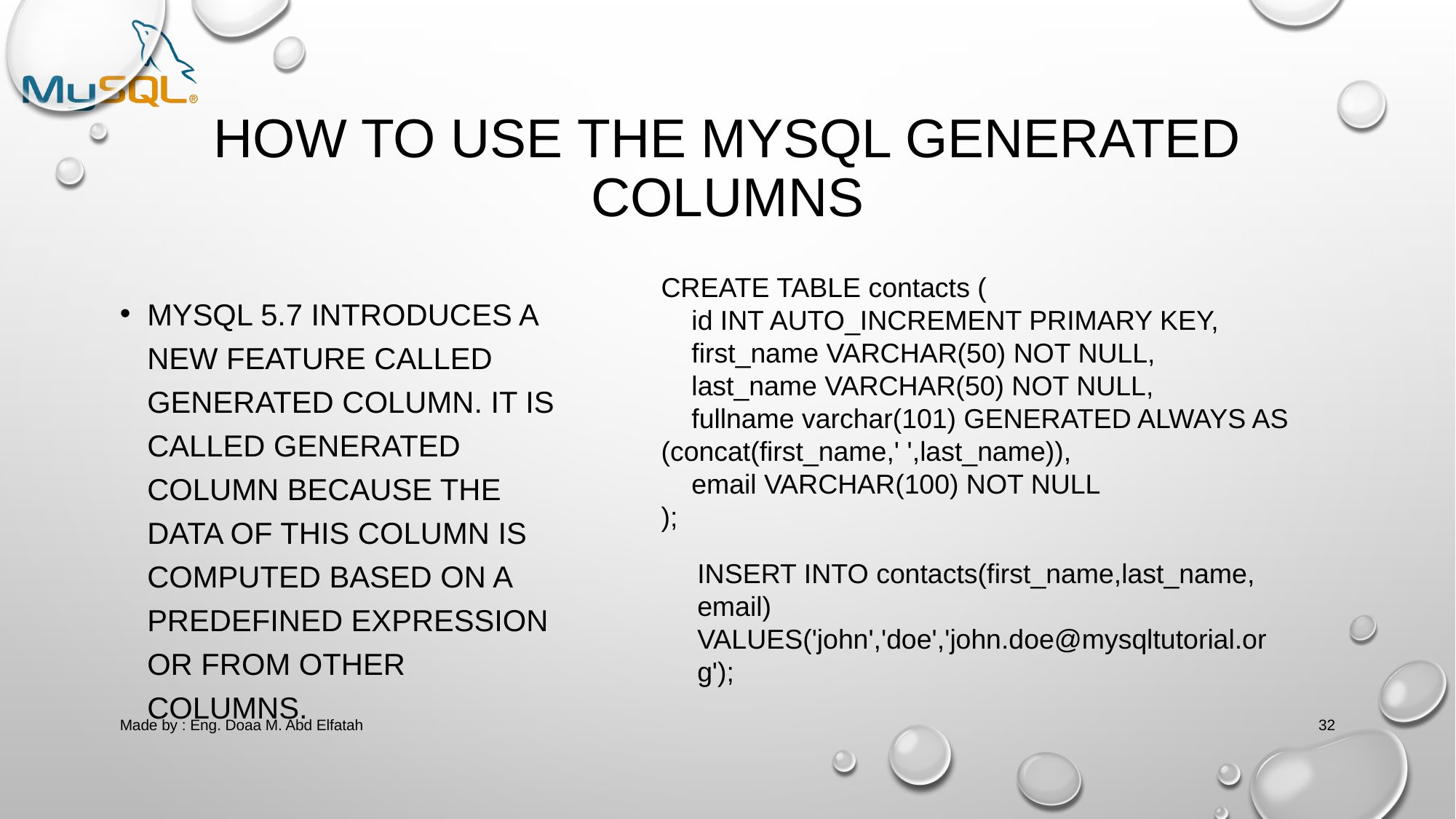

# How To Use The MySQL Generated Columns
CREATE TABLE contacts (
    id INT AUTO_INCREMENT PRIMARY KEY,
    first_name VARCHAR(50) NOT NULL,
    last_name VARCHAR(50) NOT NULL,
    fullname varchar(101) GENERATED ALWAYS AS (concat(first_name,' ',last_name)),
    email VARCHAR(100) NOT NULL
);
MySQL 5.7 introduces a new feature called generated column. It is called generated column because the data of this column is computed based on a predefined expression or from other columns.

INSERT INTO contacts(first_name,last_name, email)
VALUES('john','doe','john.doe@mysqltutorial.org');
Made by : Eng. Doaa M. Abd Elfatah
32